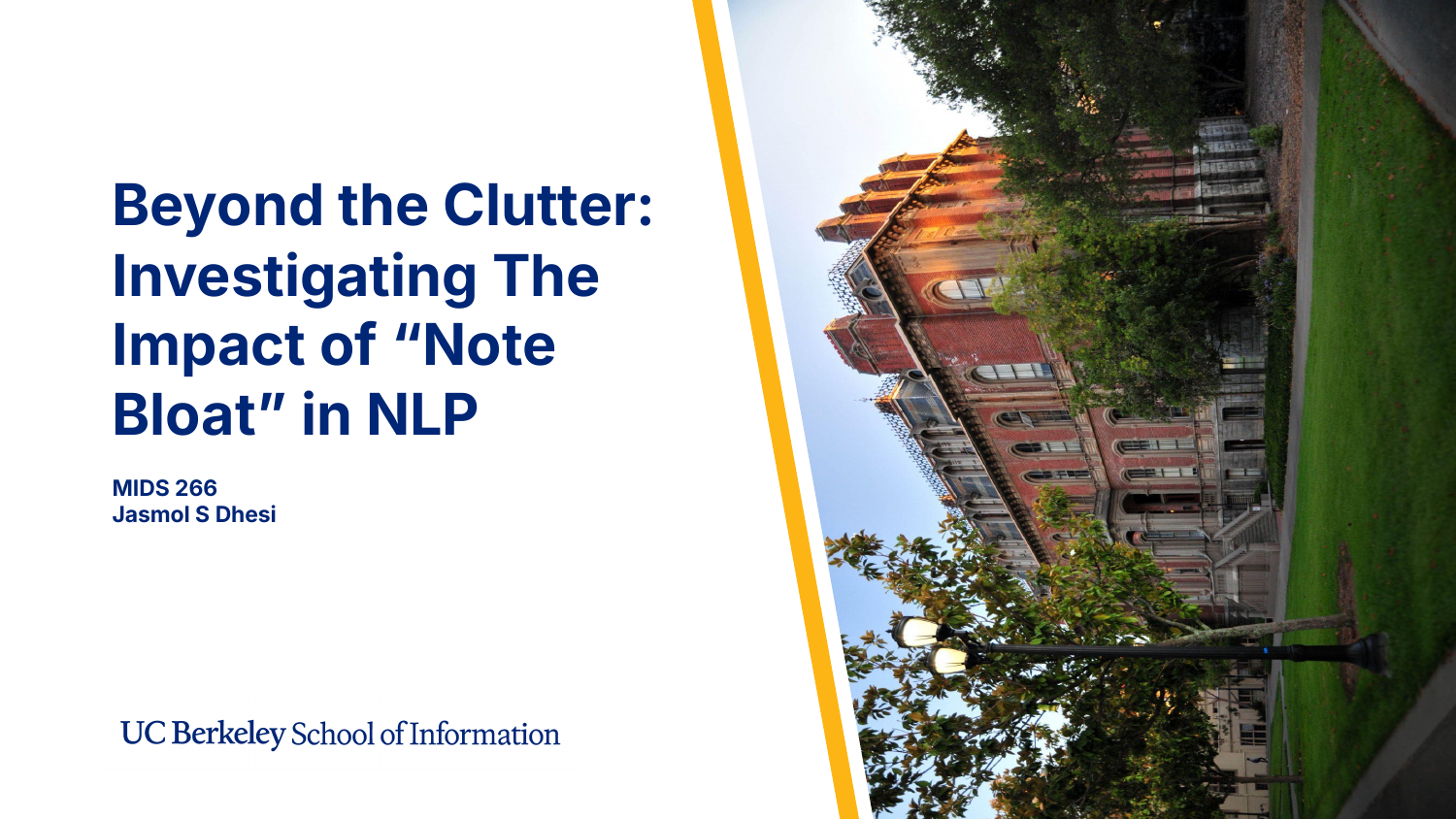

# Beyond the Clutter: Investigating The Impact of “Note Bloat” in NLP

MIDS 266
Jasmol S Dhesi